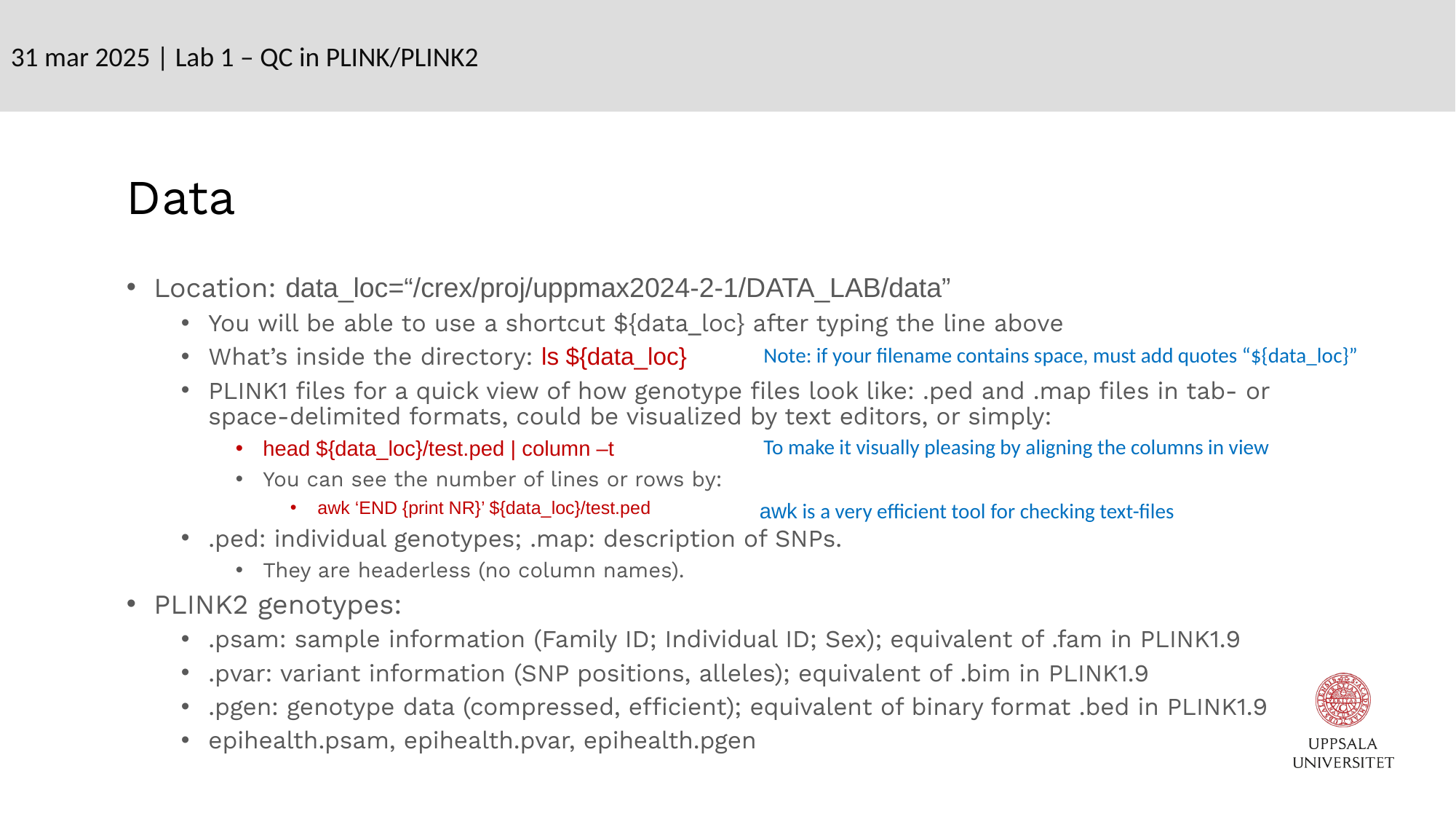

31 mar 2025 | Lab 1 – QC in PLINK/PLINK2
Data
Location: data_loc=“/crex/proj/uppmax2024-2-1/DATA_LAB/data”
You will be able to use a shortcut ${data_loc} after typing the line above
What’s inside the directory: ls ${data_loc}
PLINK1 files for a quick view of how genotype files look like: .ped and .map files in tab- or space-delimited formats, could be visualized by text editors, or simply:
head ${data_loc}/test.ped | column –t
You can see the number of lines or rows by:
awk ‘END {print NR}’ ${data_loc}/test.ped
.ped: individual genotypes; .map: description of SNPs.
They are headerless (no column names).
PLINK2 genotypes:
.psam: sample information (Family ID; Individual ID; Sex); equivalent of .fam in PLINK1.9
.pvar: variant information (SNP positions, alleles); equivalent of .bim in PLINK1.9
.pgen: genotype data (compressed, efficient); equivalent of binary format .bed in PLINK1.9
epihealth.psam, epihealth.pvar, epihealth.pgen
Note: if your filename contains space, must add quotes “${data_loc}”
To make it visually pleasing by aligning the columns in view
awk is a very efficient tool for checking text-files